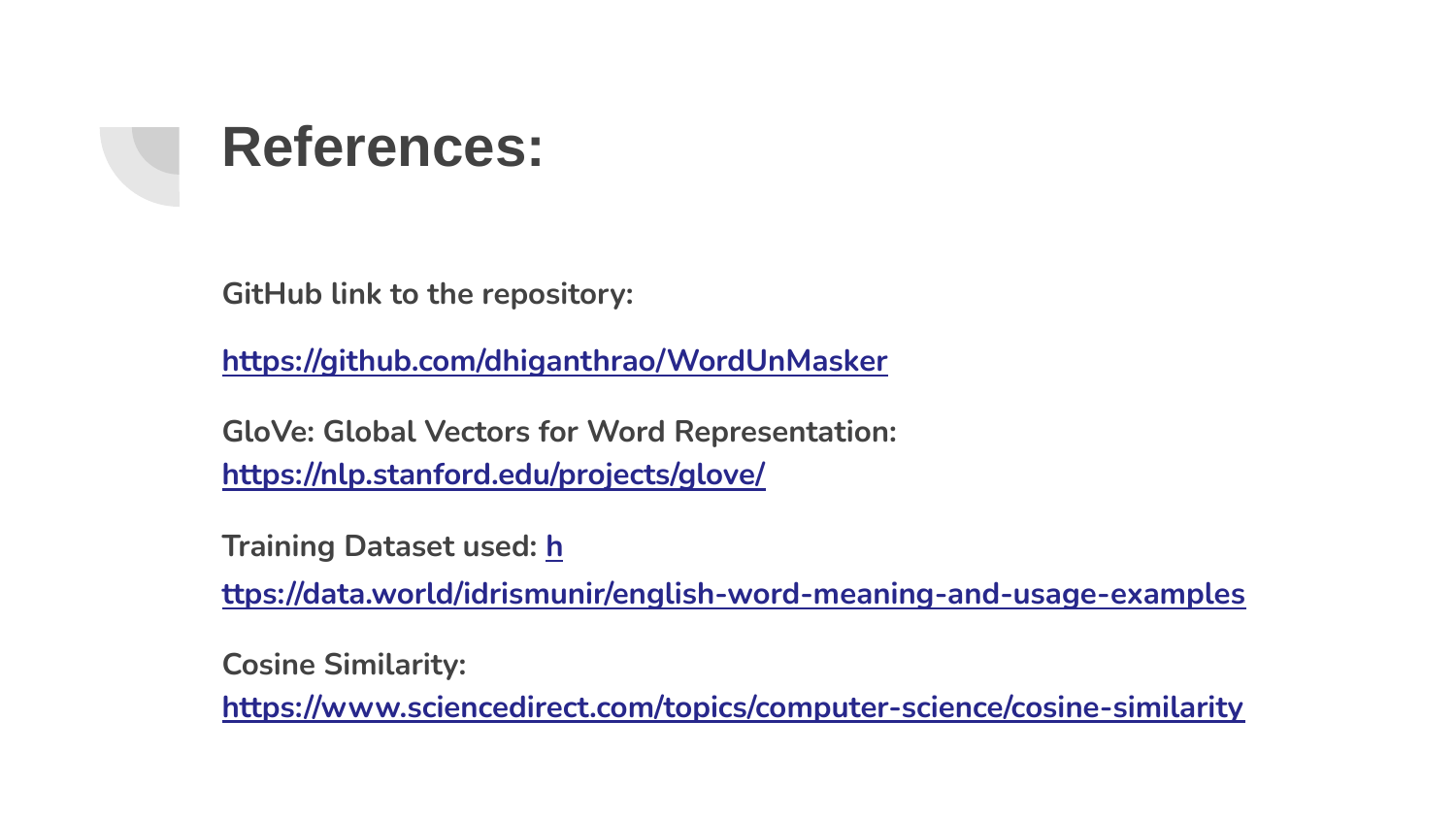

References:
GitHub link to the repository:
https://github.com/dhiganthrao/WordUnMasker
GloVe: Global Vectors for Word Representation:  https://nlp.stanford.edu/projects/glove/
Training Dataset used: https://data.world/idrismunir/english-word-meaning-and-usage-examples
Cosine Similarity: https://www.sciencedirect.com/topics/computer-science/cosine-similarity